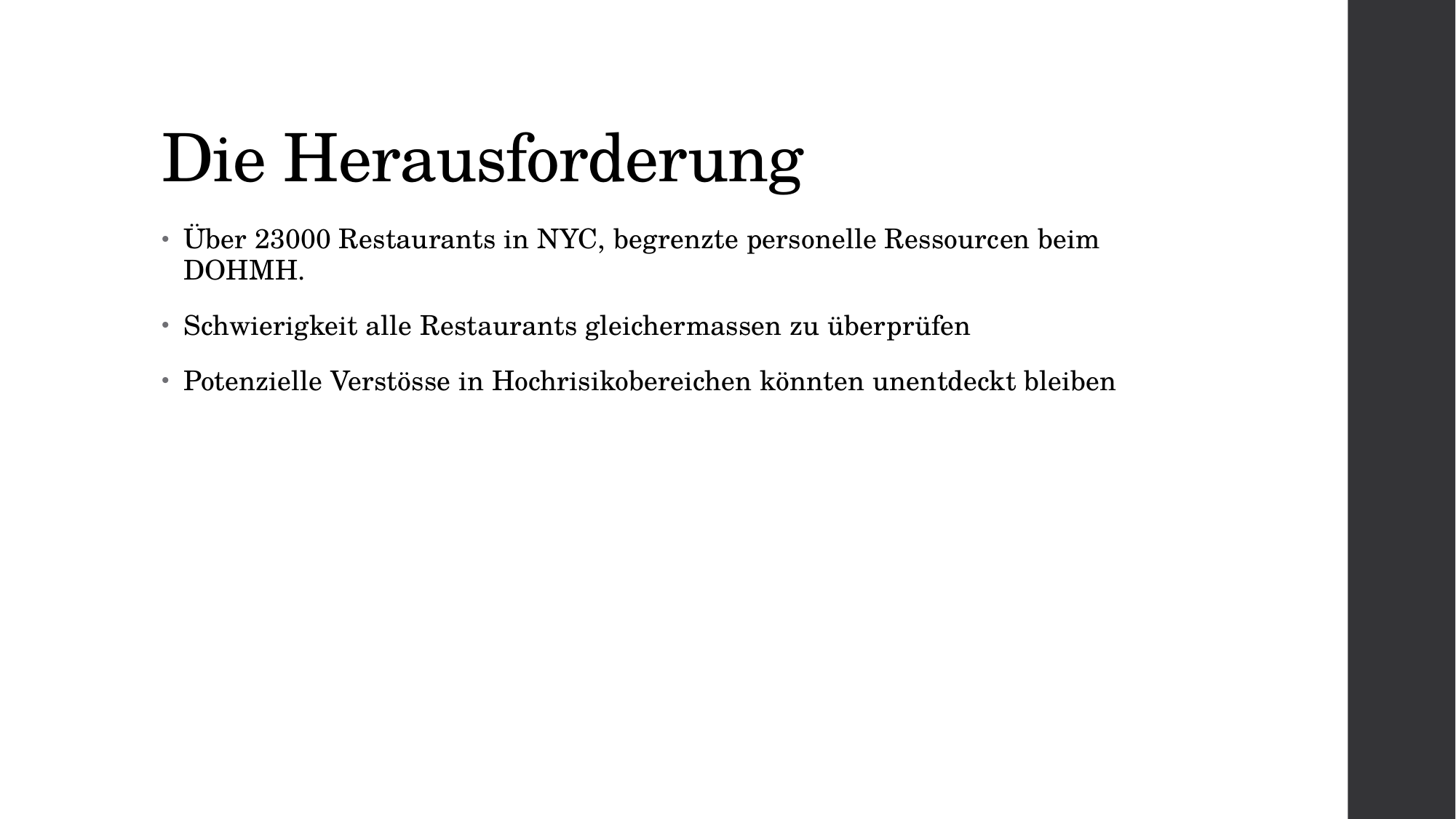

# Die Herausforderung
Über 23000 Restaurants in NYC, begrenzte personelle Ressourcen beim DOHMH.
Schwierigkeit alle Restaurants gleichermassen zu überprüfen
Potenzielle Verstösse in Hochrisikobereichen könnten unentdeckt bleiben